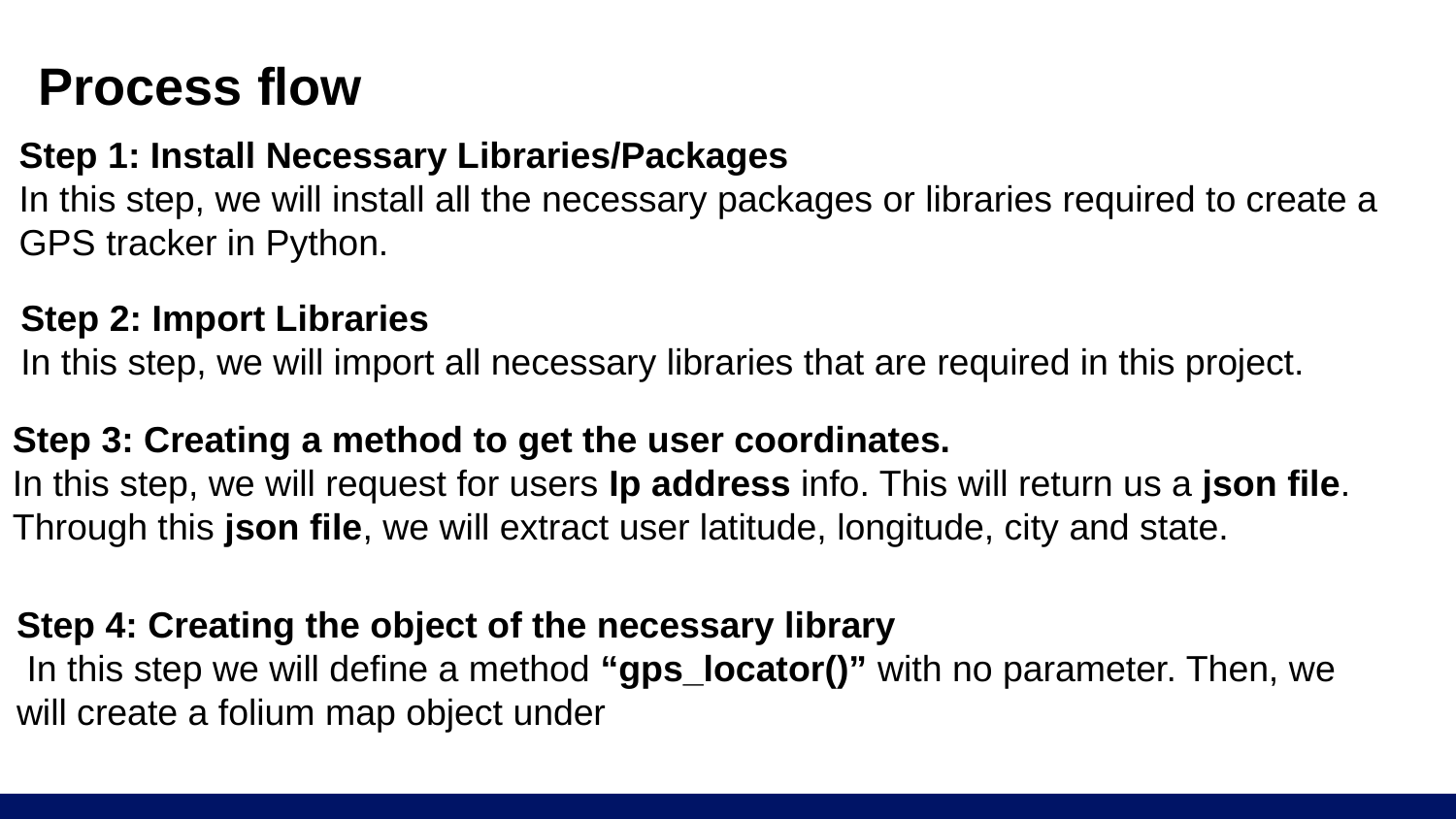

# Process flow
Step 1: Install Necessary Libraries/Packages
In this step, we will install all the necessary packages or libraries required to create a GPS tracker in Python.
Step 2: Import Libraries
In this step, we will import all necessary libraries that are required in this project.
Step 3: Creating a method to get the user coordinates.
In this step, we will request for users Ip address info. This will return us a json file. Through this json file, we will extract user latitude, longitude, city and state.
Step 4: Creating the object of the necessary library
 In this step we will define a method “gps_locator()” with no parameter. Then, we will create a folium map object under